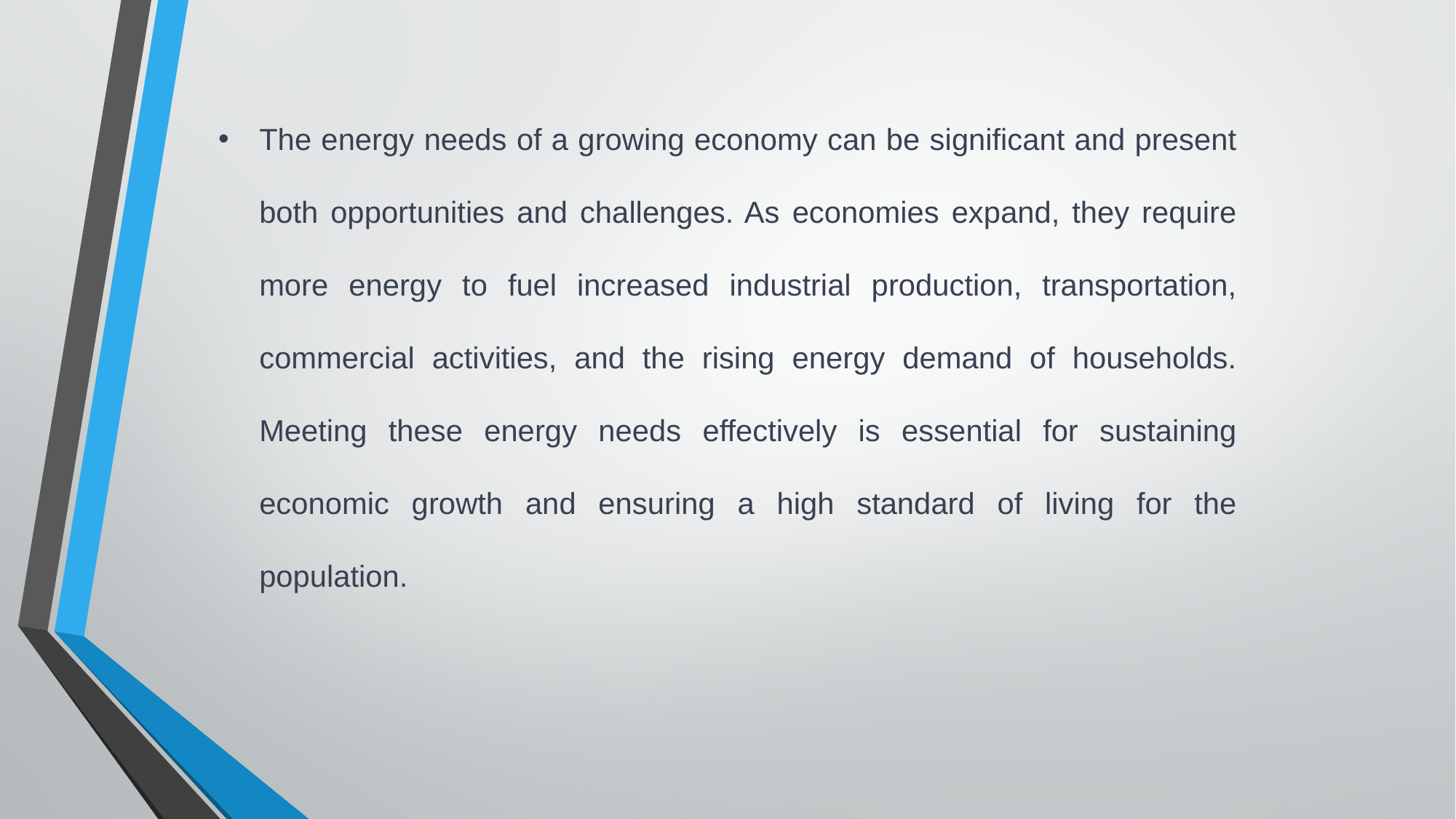

The energy needs of a growing economy can be significant and present both opportunities and challenges. As economies expand, they require more energy to fuel increased industrial production, transportation, commercial activities, and the rising energy demand of households. Meeting these energy needs effectively is essential for sustaining economic growth and ensuring a high standard of living for the population.